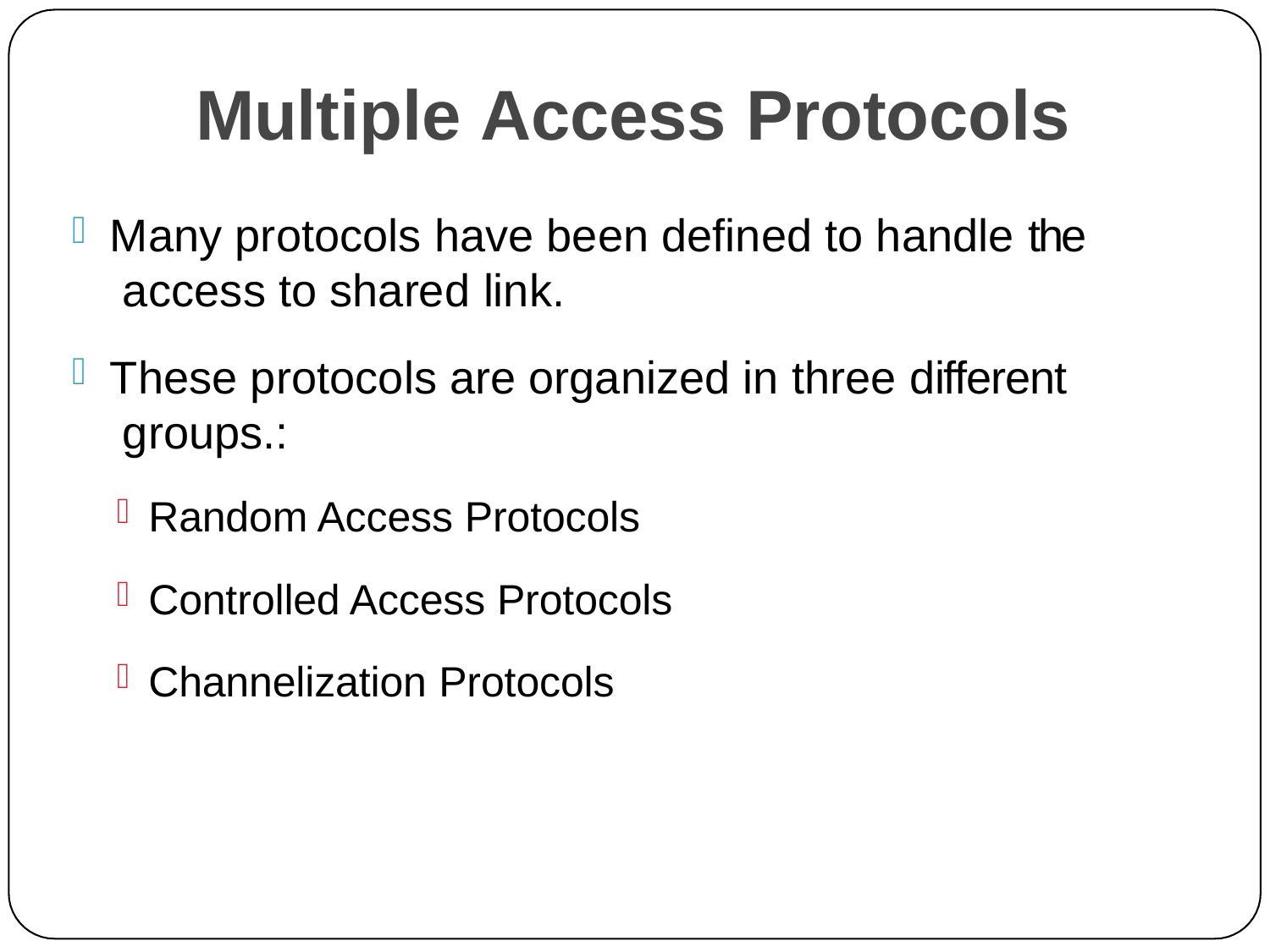

# Multiple Access Protocols
Many protocols have been defined to handle the  access to shared link.
These protocols are organized in three different  groups.:
Random Access Protocols
Controlled Access Protocols
Channelization Protocols
7